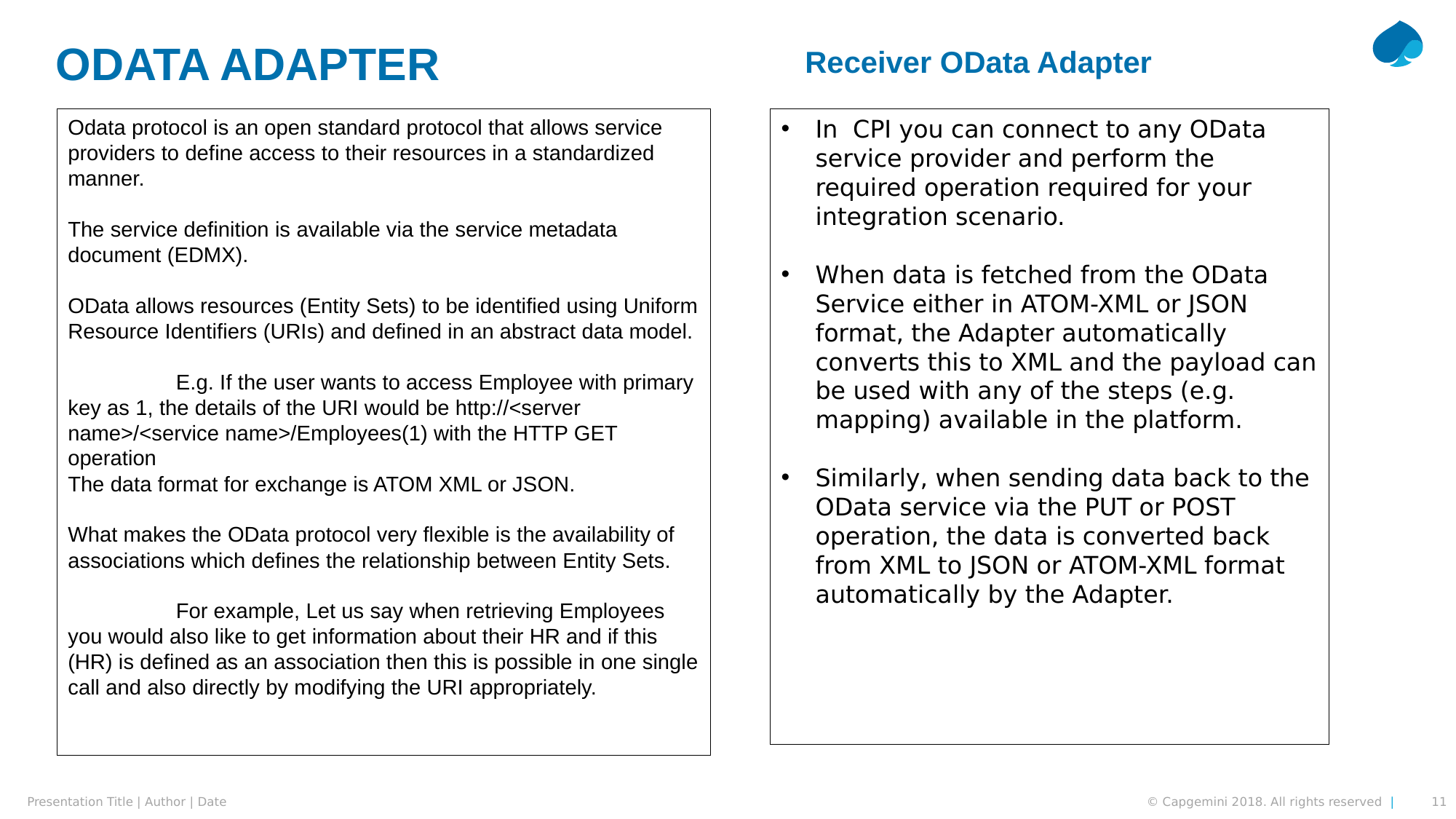

# ODATA ADAPTER
Receiver OData Adapter
Odata protocol is an open standard protocol that allows service providers to define access to their resources in a standardized manner.

The service definition is available via the service metadata document (EDMX).

OData allows resources (Entity Sets) to be identified using Uniform Resource Identifiers (URIs) and defined in an abstract data model.

                  E.g. If the user wants to access Employee with primary key as 1, the details of the URI would be http://<server name>/<service name>/Employees(1) with the HTTP GET operation
The data format for exchange is ATOM XML or JSON.

What makes the OData protocol very flexible is the availability of associations which defines the relationship between Entity Sets.

                  For example, Let us say when retrieving Employees you would also like to get information about their HR and if this (HR) is defined as an association then this is possible in one single call and also directly by modifying the URI appropriately.

In  CPI you can connect to any OData service provider and perform the required operation required for your integration scenario.

When data is fetched from the OData Service either in ATOM-XML or JSON format, the Adapter automatically converts this to XML and the payload can be used with any of the steps (e.g. mapping) available in the platform.

Similarly, when sending data back to the OData service via the PUT or POST operation, the data is converted back from XML to JSON or ATOM-XML format automatically by the Adapter.